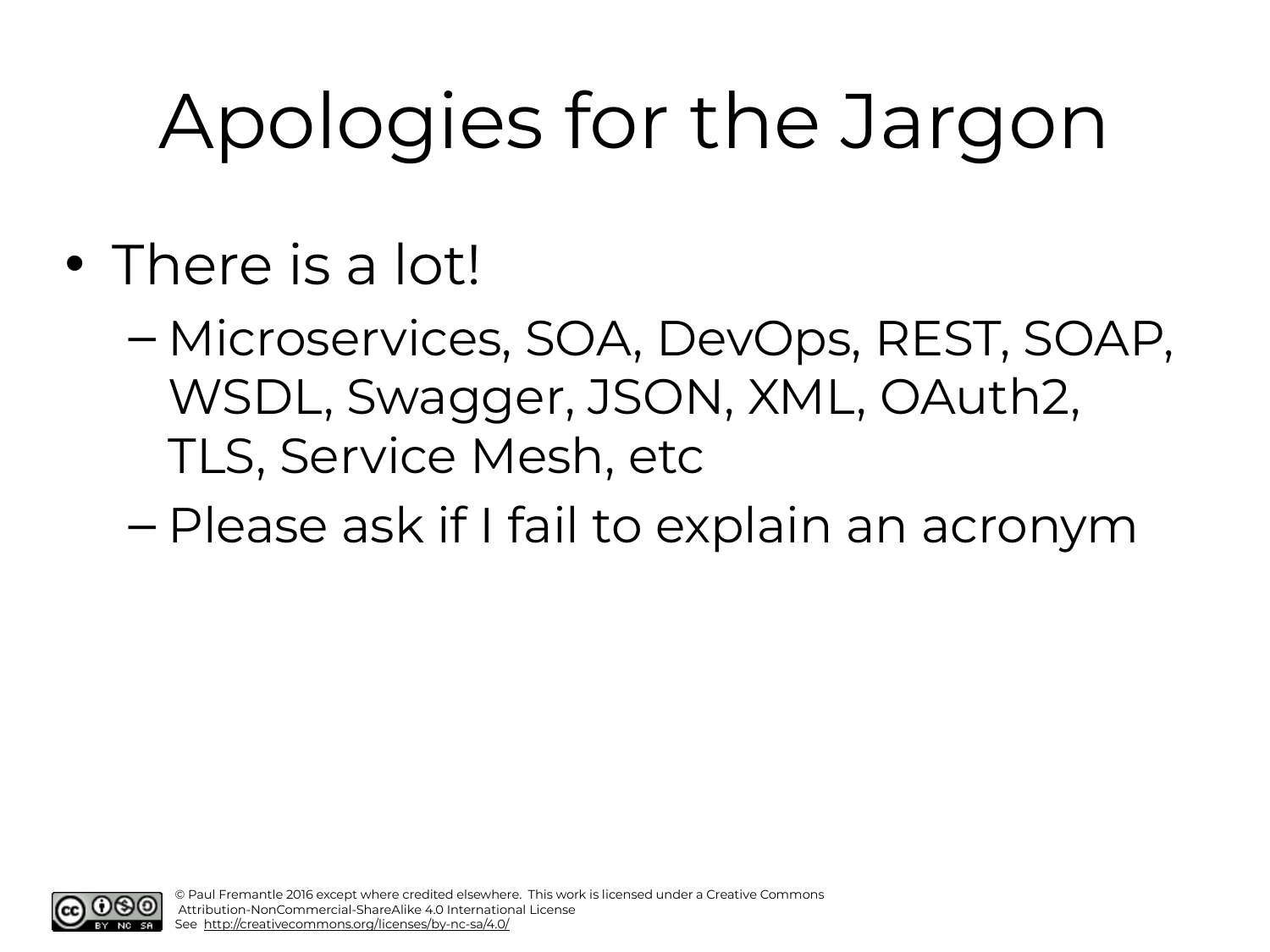

# Apologies for the Jargon
There is a lot!
Microservices, SOA, DevOps, REST, SOAP, WSDL, Swagger, JSON, XML, OAuth2, TLS, Service Mesh, etc
Please ask if I fail to explain an acronym